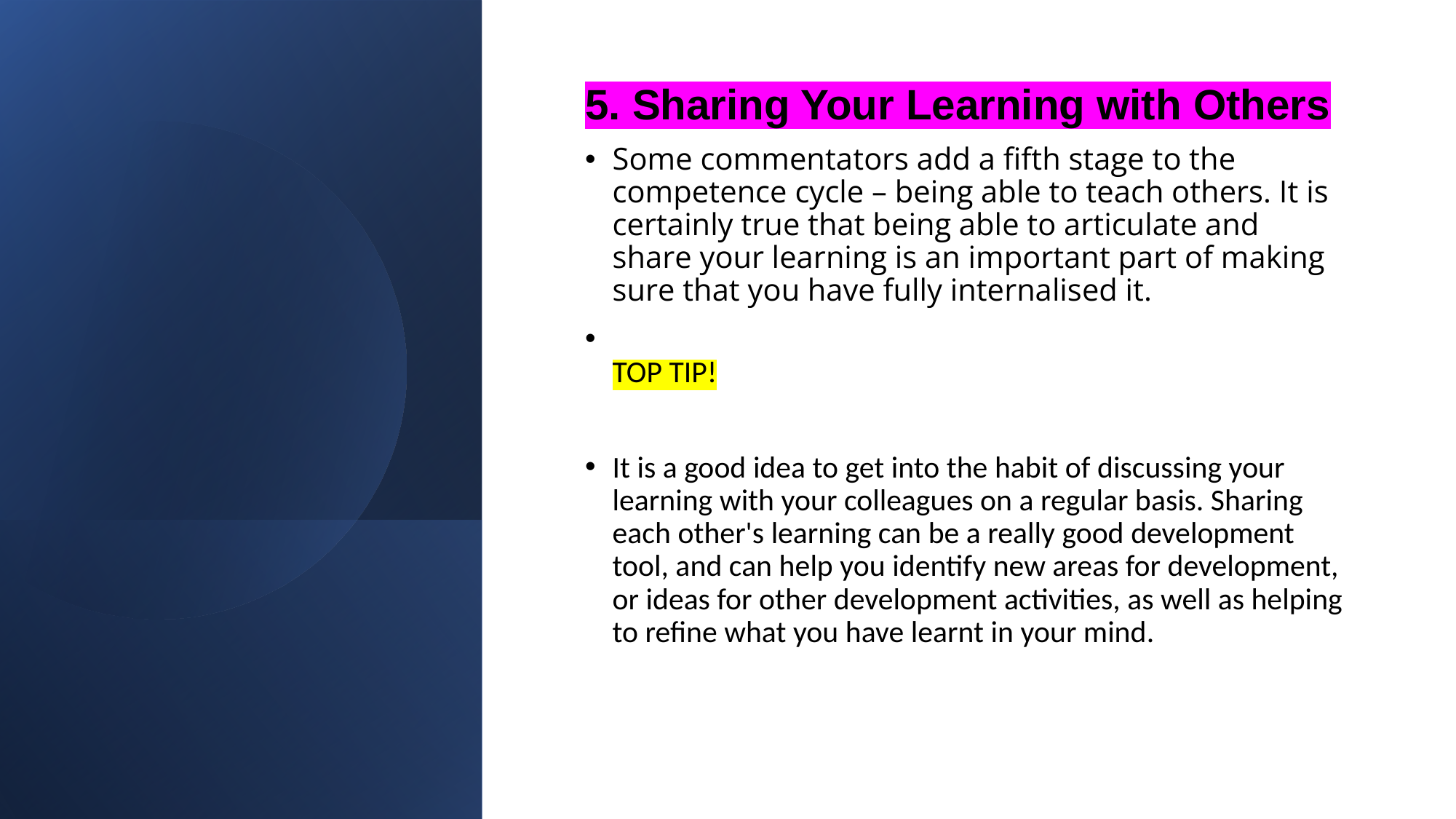

5. Sharing Your Learning with Others
Some commentators add a fifth stage to the competence cycle – being able to teach others. It is certainly true that being able to articulate and share your learning is an important part of making sure that you have fully internalised it.
TOP TIP!

It is a good idea to get into the habit of discussing your learning with your colleagues on a regular basis. Sharing each other's learning can be a really good development tool, and can help you identify new areas for development, or ideas for other development activities, as well as helping to refine what you have learnt in your mind.

Created by Tayo Alebiosu